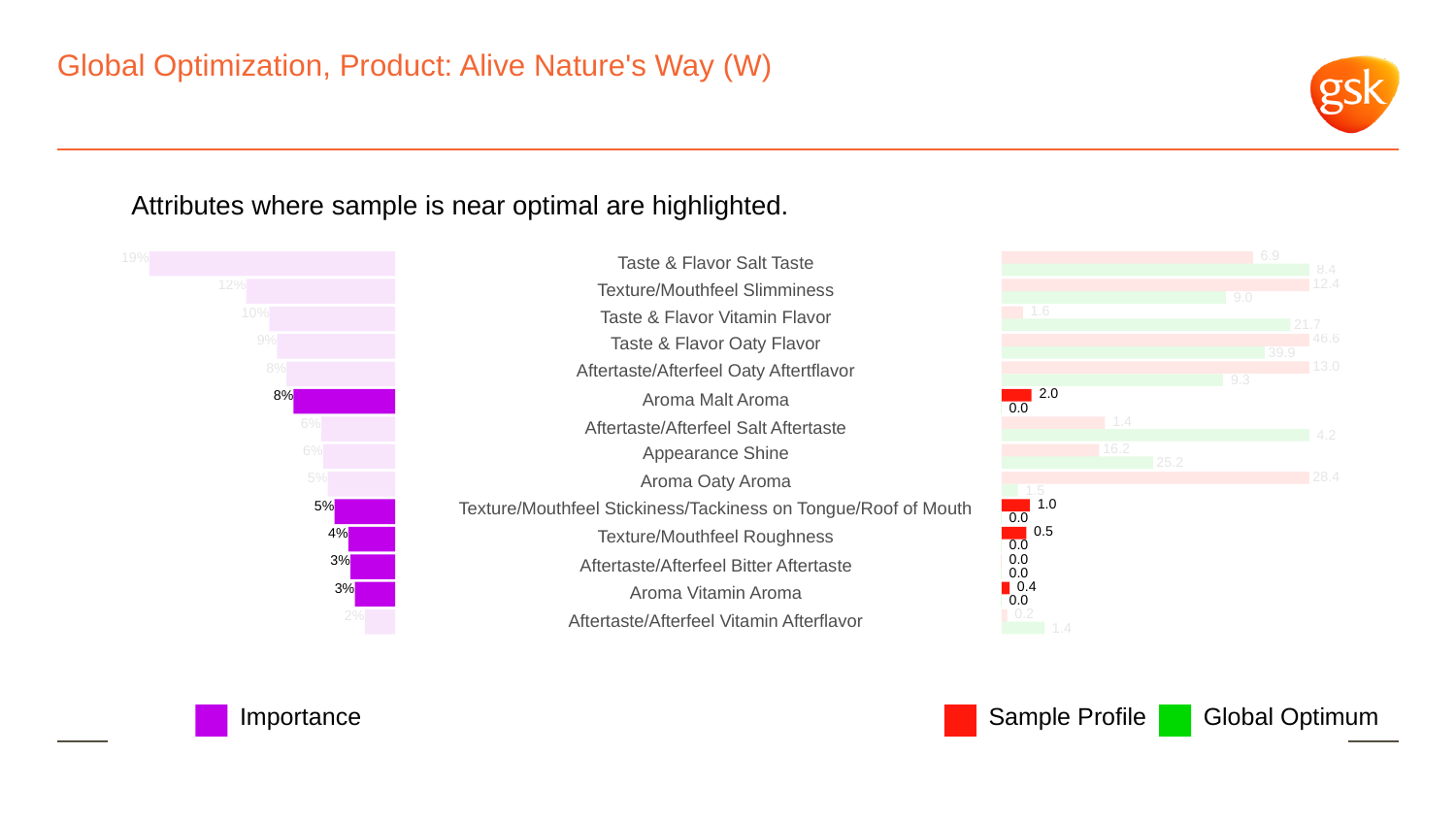

# Global Optimization, Product: Alive Nature's Way (W)

Attributes where sample is near optimal are highlighted.

  6.9
19%
Taste & Flavor Salt Taste

  8.4

 12.4
12%
Texture/Mouthfeel Slimminess

  9.0

  1.6
10%
Taste & Flavor Vitamin Flavor

 21.7

 46.6
9%
Taste & Flavor Oaty Flavor

 39.9

 13.0
8%
Aftertaste/Afterfeel Oaty Aftertflavor

  9.3

  2.0
8%
Aroma Malt Aroma

  0.0

  1.4
6%
Aftertaste/Afterfeel Salt Aftertaste

  4.2

 16.2
6%
Appearance Shine

 25.2

 28.4
5%
Aroma Oaty Aroma

  1.5

  1.0
5%
Texture/Mouthfeel Stickiness/Tackiness on Tongue/Roof of Mouth

  0.0

  0.5
4%
Texture/Mouthfeel Roughness

  0.0

  0.0
3%
Aftertaste/Afterfeel Bitter Aftertaste

  0.0

  0.4
3%
Aroma Vitamin Aroma

  0.0

  0.2
2%
Aftertaste/Afterfeel Vitamin Afterflavor

  1.4

Global Optimum
Sample Profile
Importance